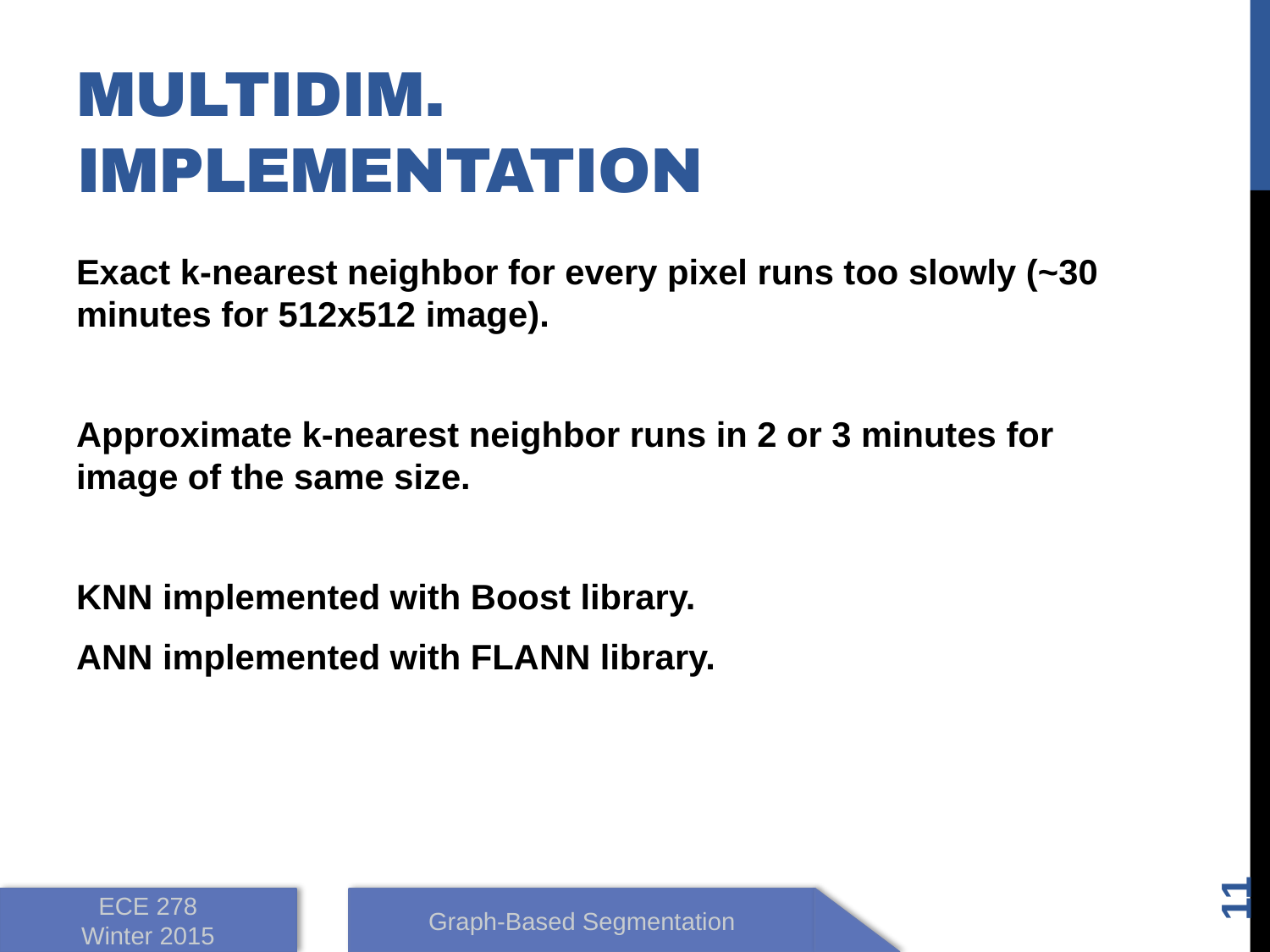

# MultiDim. Implementation
Exact k-nearest neighbor for every pixel runs too slowly (~30 minutes for 512x512 image).

Approximate k-nearest neighbor runs in 2 or 3 minutes for image of the same size.

KNN implemented with Boost library.
ANN implemented with FLANN library.
11
ECE 278
Winter 2015
Graph-Based Segmentation